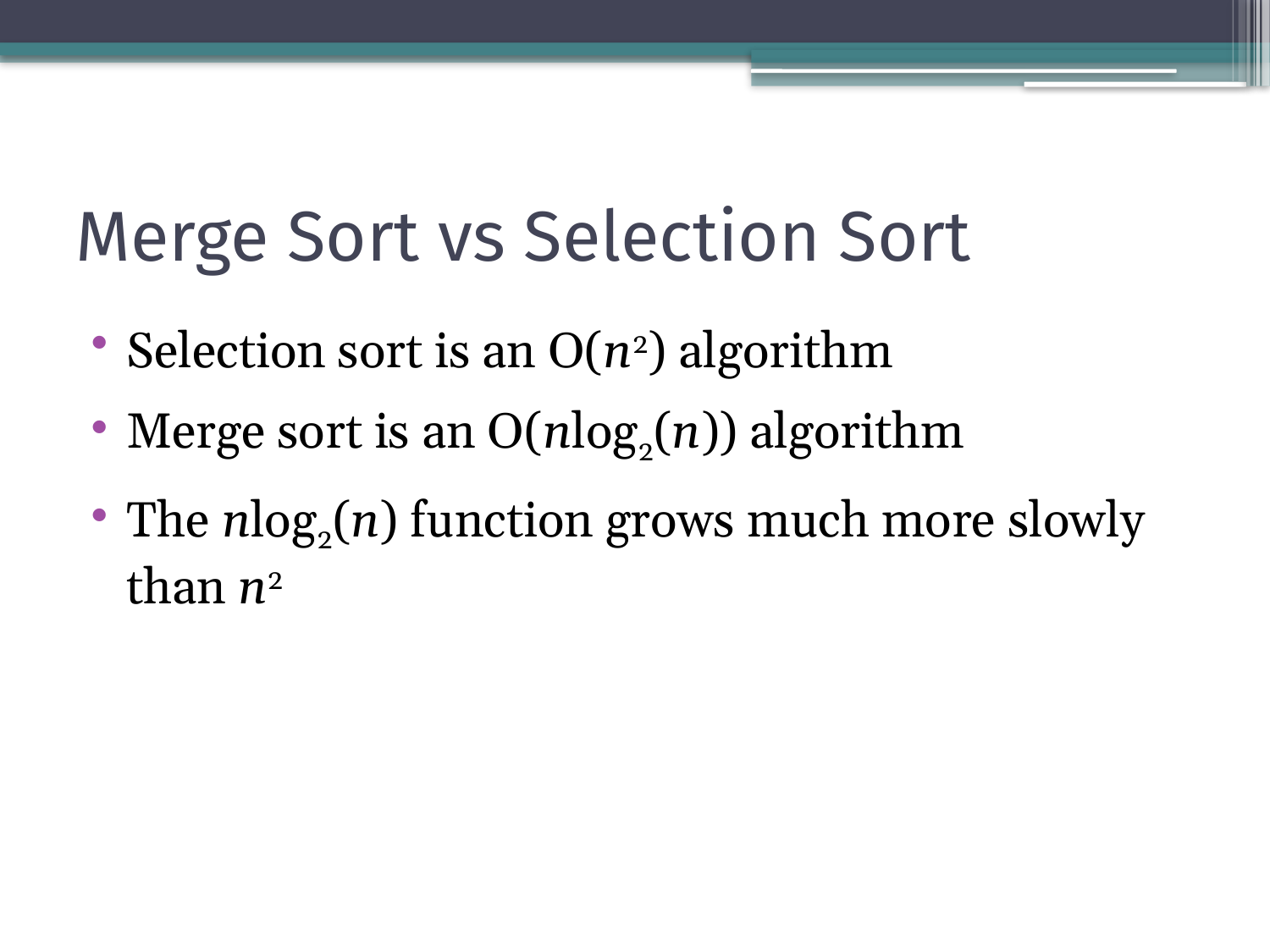

# Merge Sort vs Selection Sort
Selection sort is an O(n2) algorithm
Merge sort is an O(nlog2(n)) algorithm
The nlog2(n) function grows much more slowly than n2